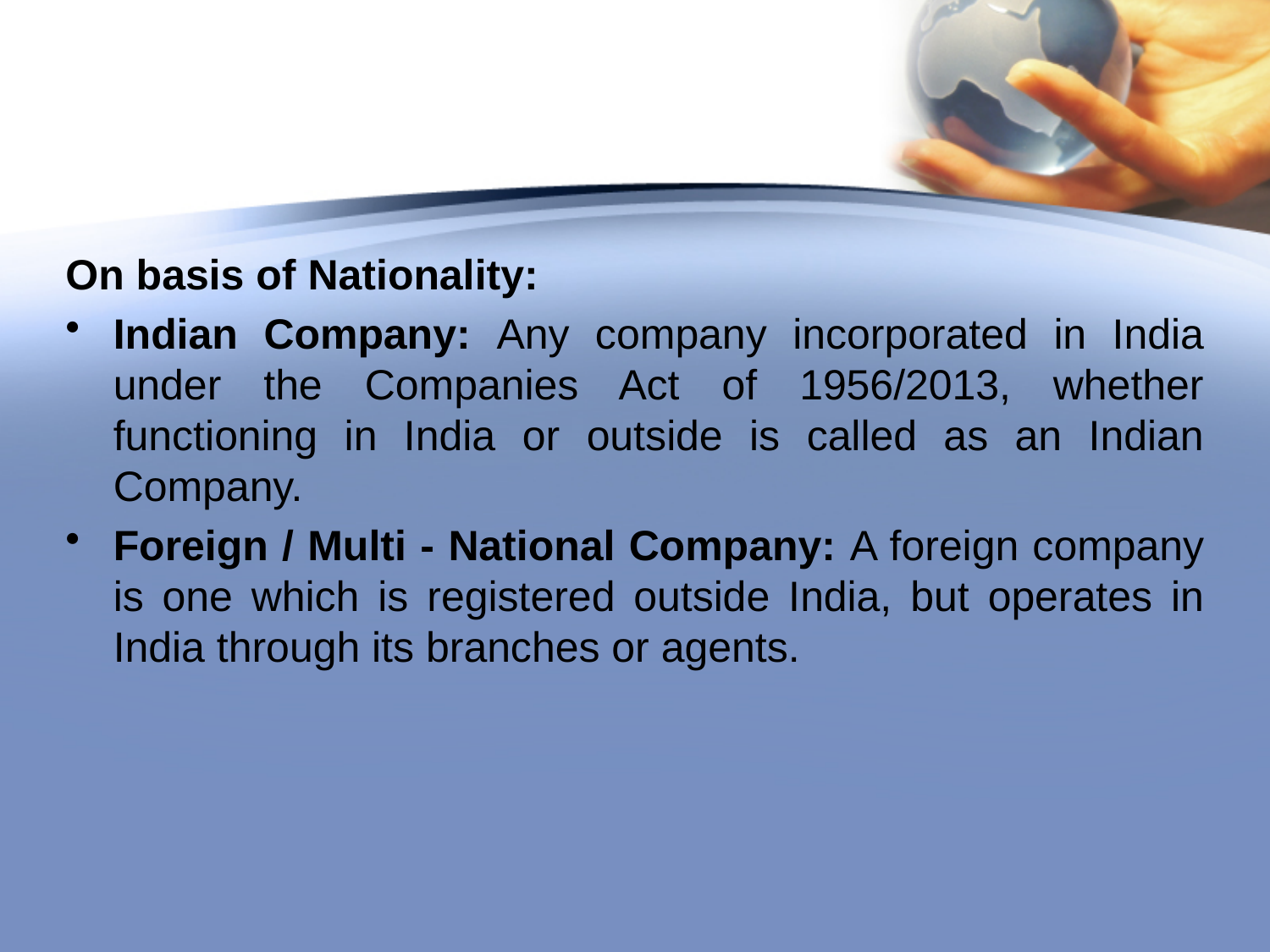

#
On basis of Nationality:
Indian Company: Any company incorporated in India under the Companies Act of 1956/2013, whether functioning in India or outside is called as an Indian Company.
Foreign / Multi - National Company: A foreign company is one which is registered outside India, but operates in India through its branches or agents.